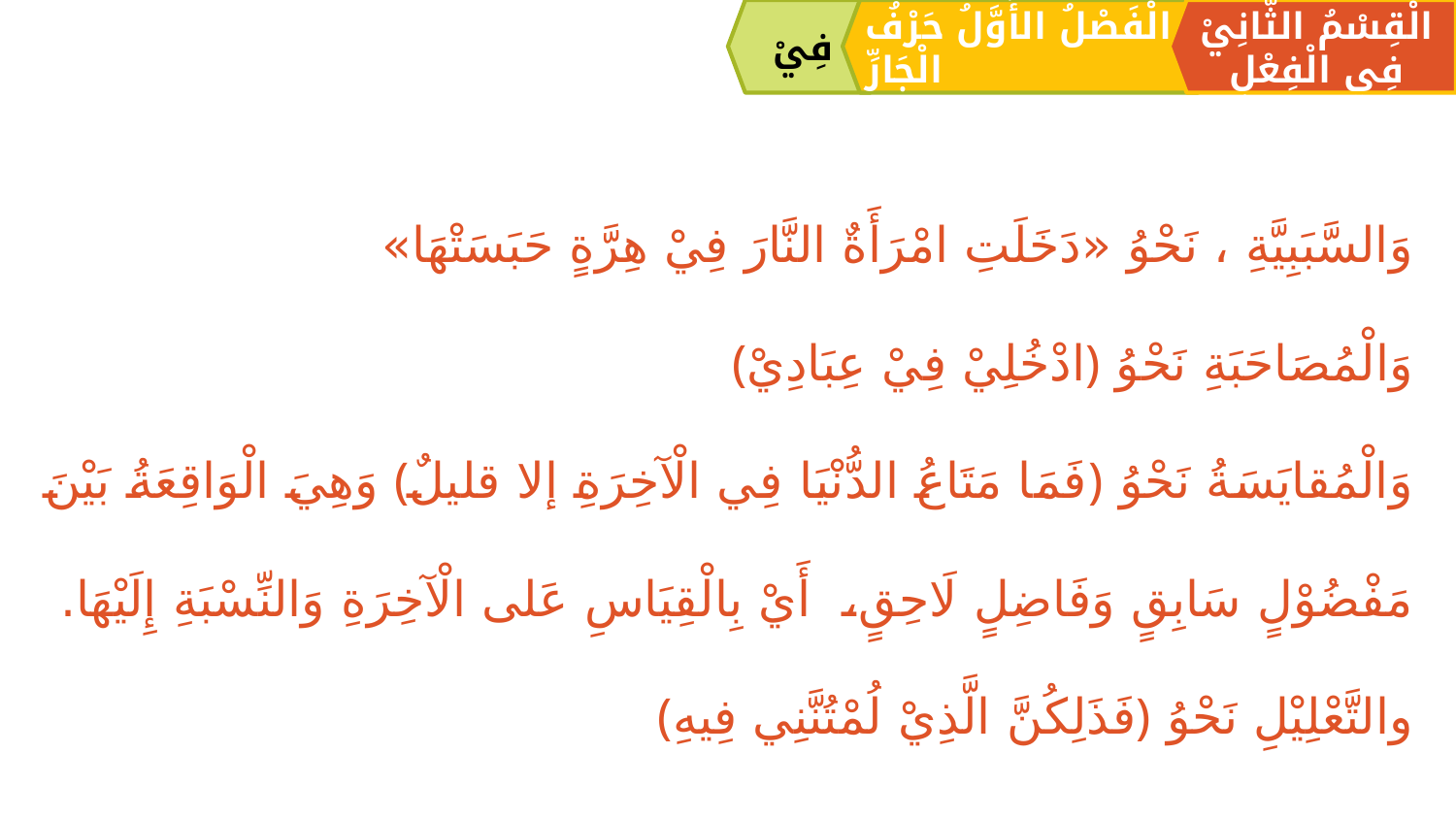

فِيْ
الْقِسْمُ الثَّانِيْ فِي الْفِعْلِ
الْفَصْلُ الأَوَّلُ حَرْفُ الْجَارِّ
وَالسَّبَبِيَّةِ ، نَحْوُ «دَخَلَتِ امْرَأَةٌ النَّارَ فِيْ هِرَّةٍ حَبَسَتْهَا»
وَالْمُصَاحَبَةِ نَحْوُ ﴿ادْخُلِيْ فِيْ عِبَادِيْ﴾
وَالْمُقايَسَةُ نَحْوُ ﴿فَمَا مَتَاعُ الدُّنْيَا فِي الْآخِرَةِ إلا قليلٌ﴾ وَهِيَ الْوَاقِعَةُ بَيْنَ مَفْضُوْلٍ سَابِقٍ وَفَاضِلٍ لَاحِقٍ،  أَيْ بِالْقِيَاسِ عَلى الْآخِرَةِ وَالنِّسْبَةِ إِلَيْهَا.
والتَّعْلِيْلِ نَحْوُ ﴿فَذَلِكُنَّ الَّذِيْ لُمْتُنَّنِي فِيهِ﴾